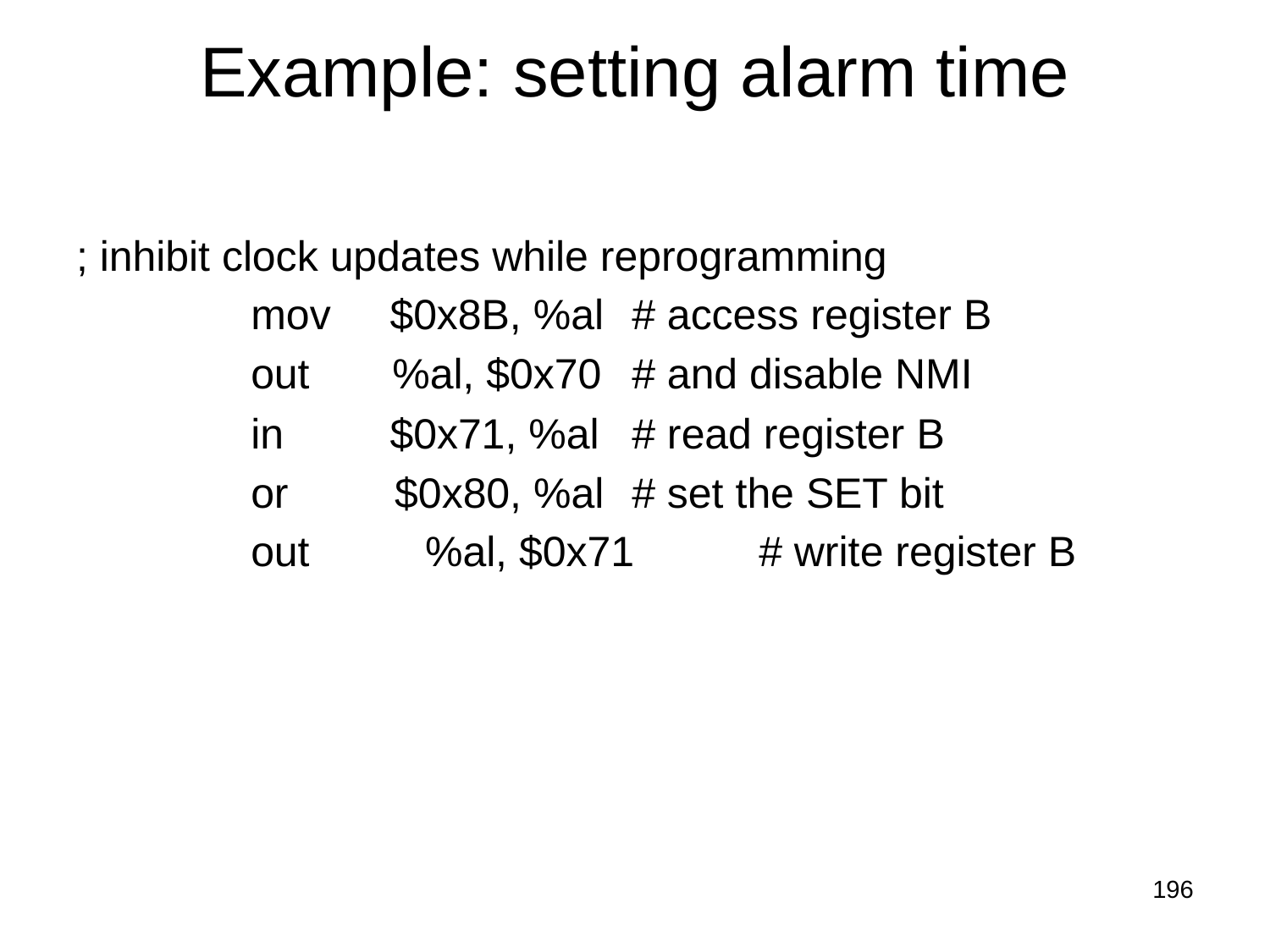

# Example: setting alarm time
; inhibit clock updates while reprogramming
		mov     $0x8B, %al	# access register B
		out       %al, $0x70	# and disable NMI
		in         $0x71, %al	# read register B
		or         $0x80, %al	# set the SET bit
		out	    %al, $0x71	# write register B

196